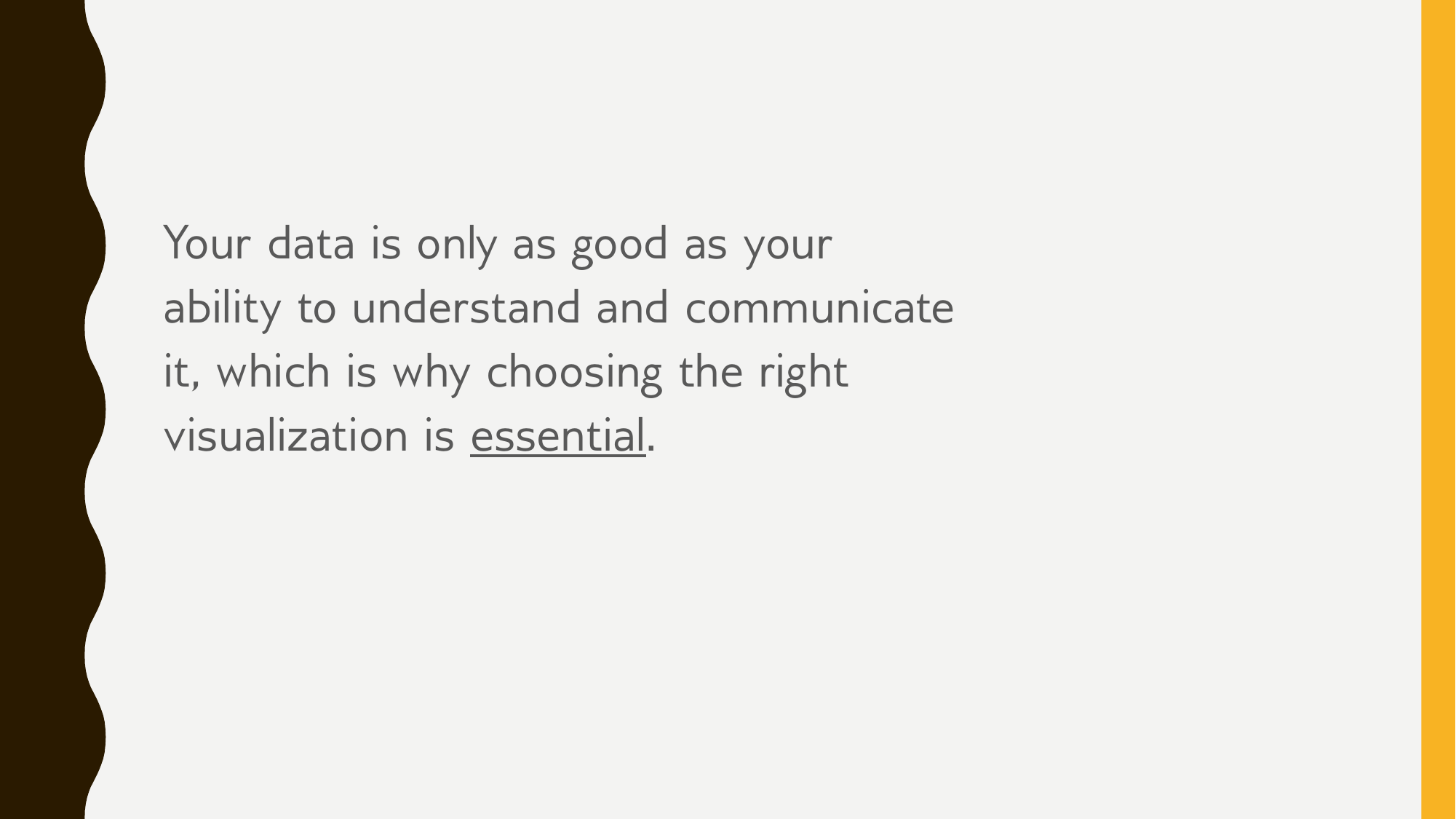

Your data is only as good as your ability to understand and communicate it, which is why choosing the right visualization is essential.